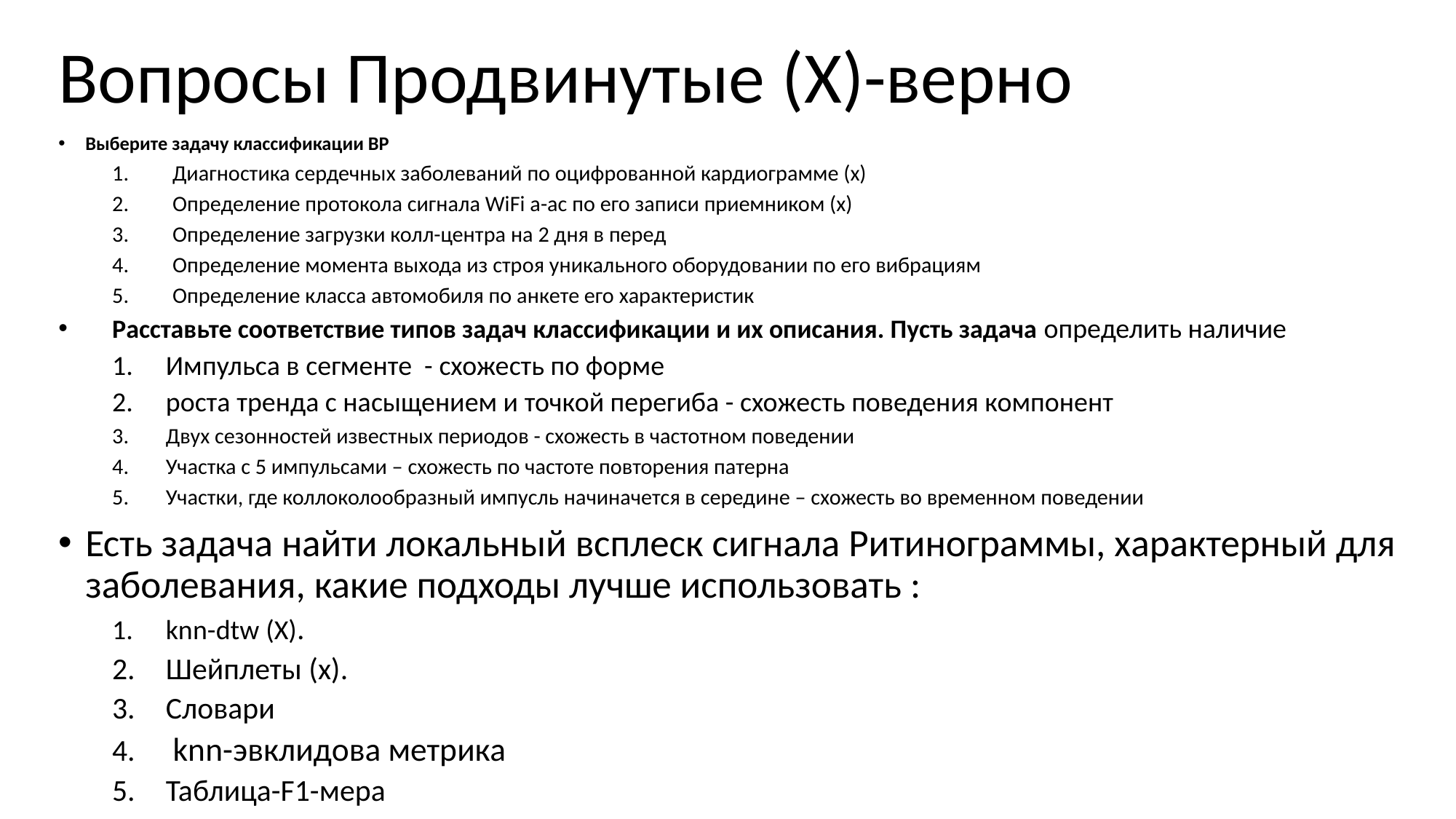

# Вопросы Продвинутые (X)-верно
Выберите задачу классификации ВР
Диагностика сердечных заболеваний по оцифрованной кардиограмме (x)
Определение протокола сигнала WiFi a-ac по его записи приемником (x)
Определение загрузки колл-центра на 2 дня в перед
Определение момента выхода из строя уникального оборудовании по его вибрациям
Определение класса автомобиля по анкете его характеристик
Расставьте соответствие типов задач классификации и их описания. Пусть задача определить наличие
Импульса в сегменте  - схожесть по форме
роста тренда с насыщением и точкой перегиба - схожесть поведения компонент
Двух сезонностей известных периодов - схожесть в частотном поведении
Участка с 5 импульсами – схожесть по частоте повторения патерна
Участки, где коллоколообразный импусль начиначется в середине – схожесть во временном поведении
Есть задача найти локальный всплеск сигнала Ритинограммы, характерный для заболевания, какие подходы лучше использовать :
knn-dtw (X).
Шейплеты (x).
Словари
 knn-эвклидова метрика
Таблица-F1-мера